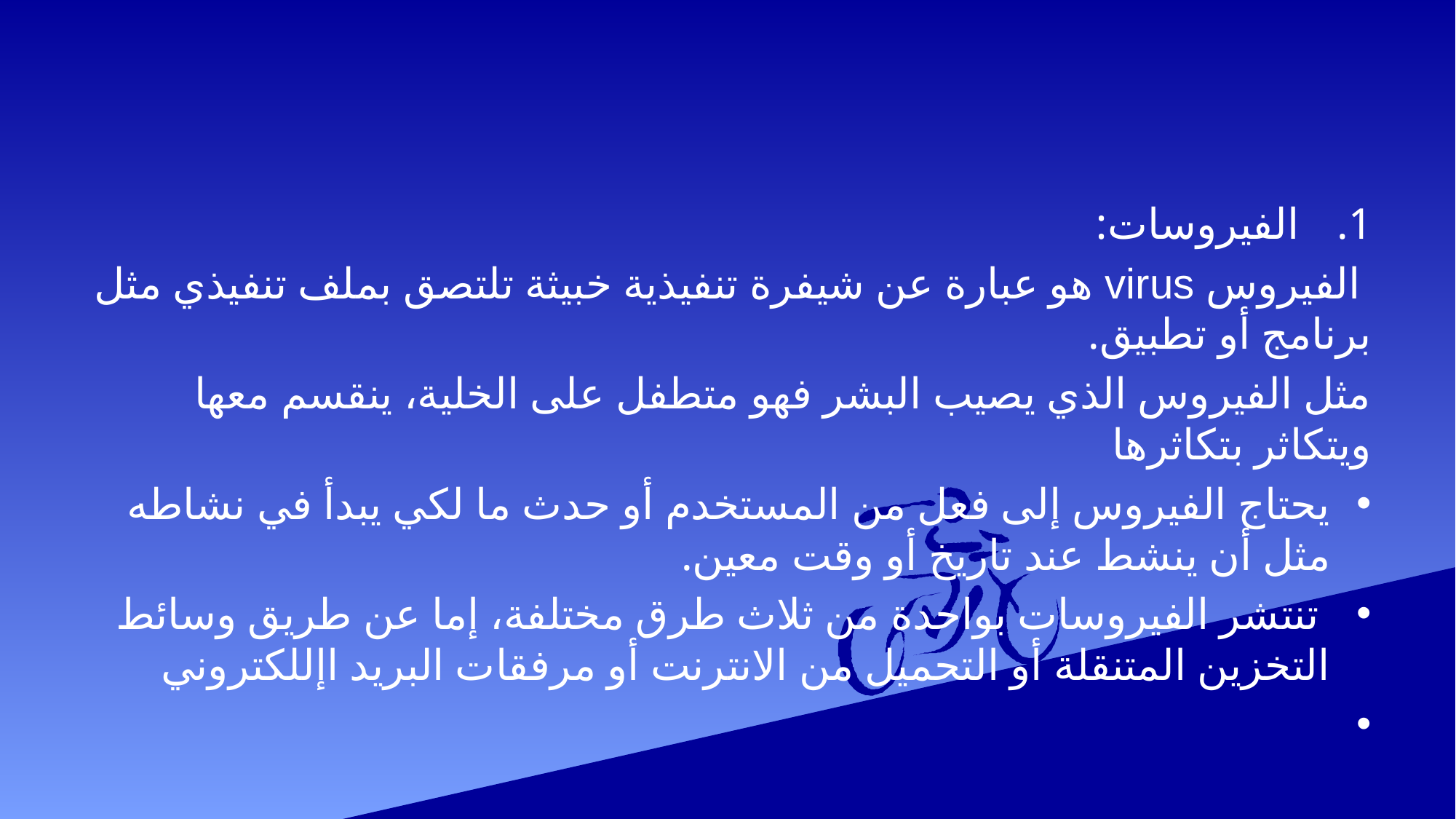

#
 الفيروسات:
 الفيروس virus هو عبارة عن شيفرة تنفيذية خبيثة تلتصق بملف تنفيذي مثل برنامج أو تطبيق.
مثل الفيروس الذي يصيب البشر فهو متطفل على الخلية، ينقسم معها ويتكاثر بتكاثرها
يحتاج الفيروس إلى فعل من المستخدم أو حدث ما لكي يبدأ في نشاطه مثل أن ينشط عند تاريخ أو وقت معين.
 تنتشر الفيروسات بواحدة من ثلاث طرق مختلفة، إما عن طريق وسائط التخزين المتنقلة أو التحميل من الانترنت أو مرفقات البريد اإللكتروني